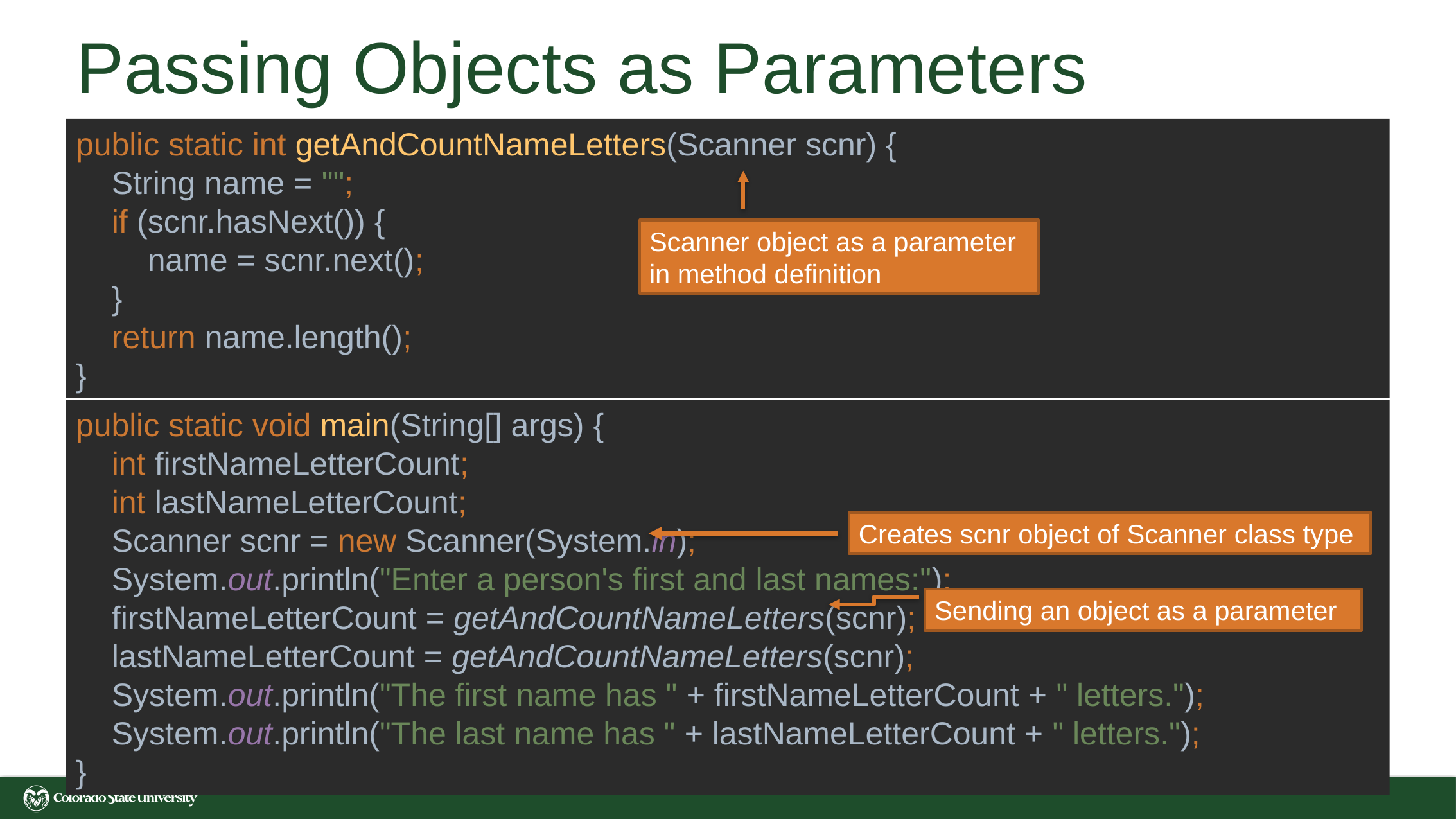

# Passing Objects as Parameters
public static int getAndCountNameLetters(Scanner scnr) {
    String name = "";
    if (scnr.hasNext()) {
        name = scnr.next();
    }
    return name.length();
}

Scanner object as a parameter in method definition
public static void main(String[] args) {
    int firstNameLetterCount;
    int lastNameLetterCount;
    Scanner scnr = new Scanner(System.in);
    System.out.println("Enter a person's first and last names:");
    firstNameLetterCount = getAndCountNameLetters(scnr);
    lastNameLetterCount = getAndCountNameLetters(scnr);
    System.out.println("The first name has " + firstNameLetterCount + " letters.");
    System.out.println("The last name has " + lastNameLetterCount + " letters.");
}
Creates scnr object of Scanner class type
Sending an object as a parameter